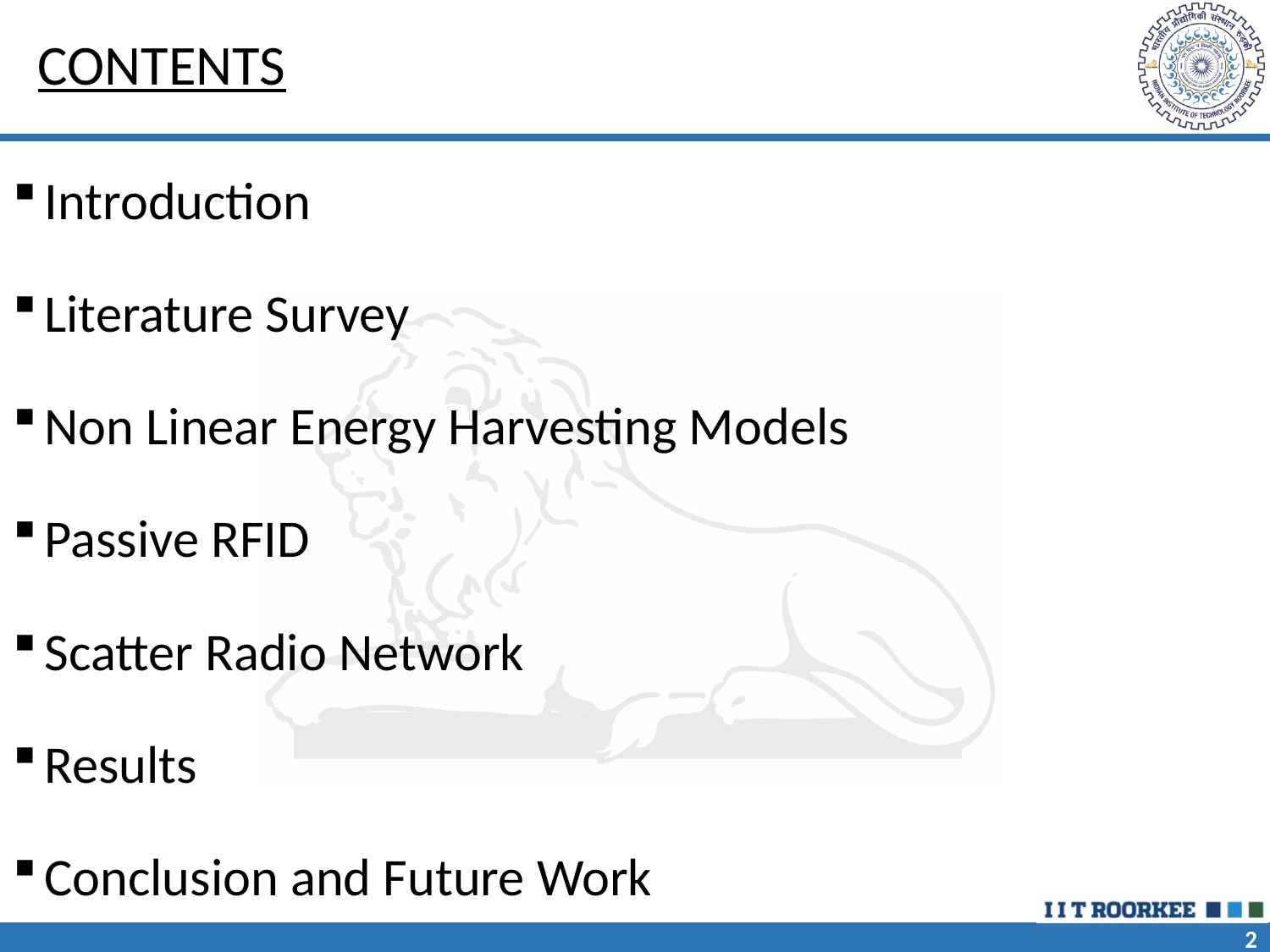

# CONTENTS
Introduction
Literature Survey
Non Linear Energy Harvesting Models
Passive RFID
Scatter Radio Network
Results
Conclusion and Future Work